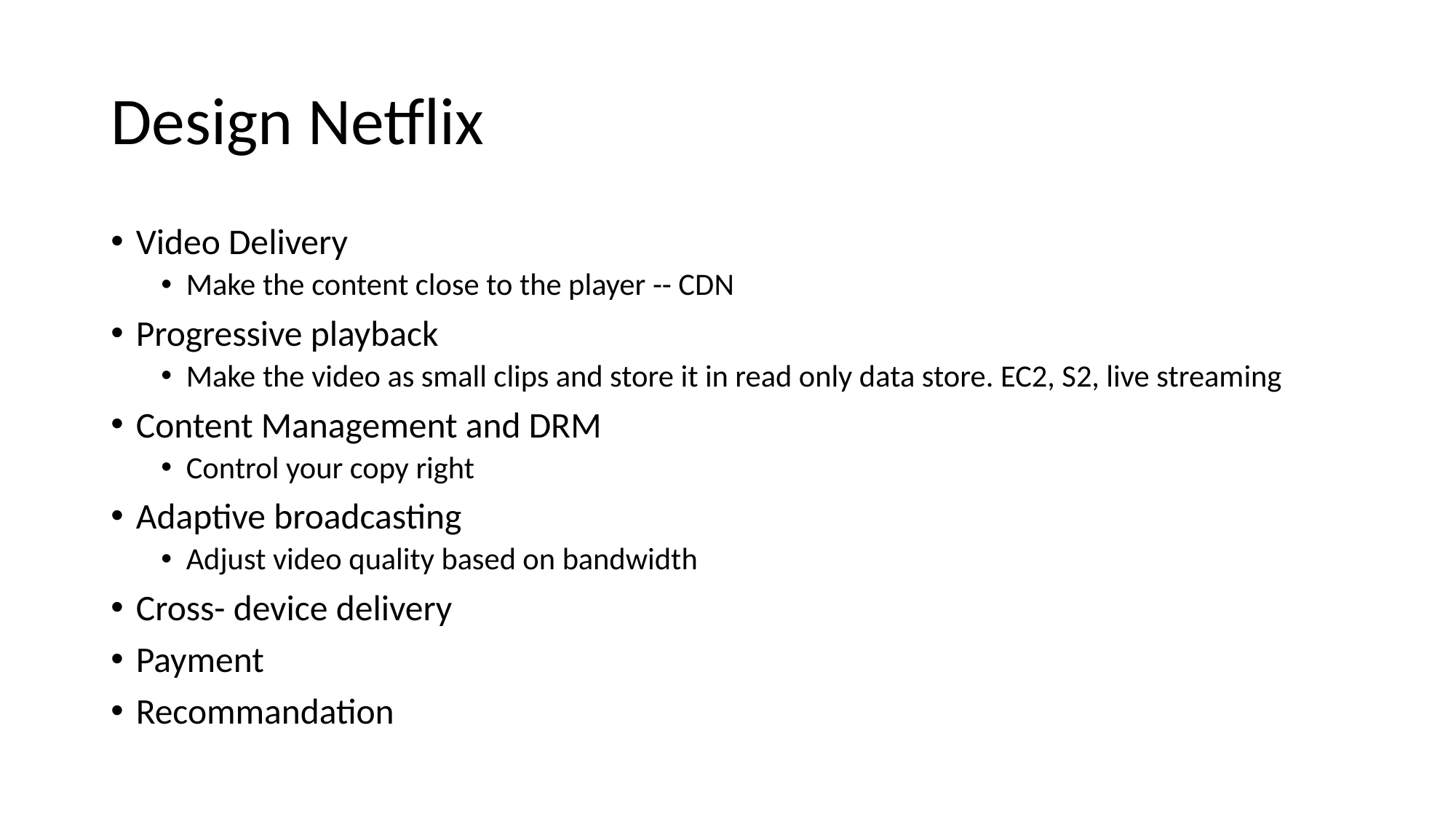

# Design Netflix
Video Delivery
Make the content close to the player -- CDN
Progressive playback
Make the video as small clips and store it in read only data store. EC2, S2, live streaming
Content Management and DRM
Control your copy right
Adaptive broadcasting
Adjust video quality based on bandwidth
Cross- device delivery
Payment
Recommandation